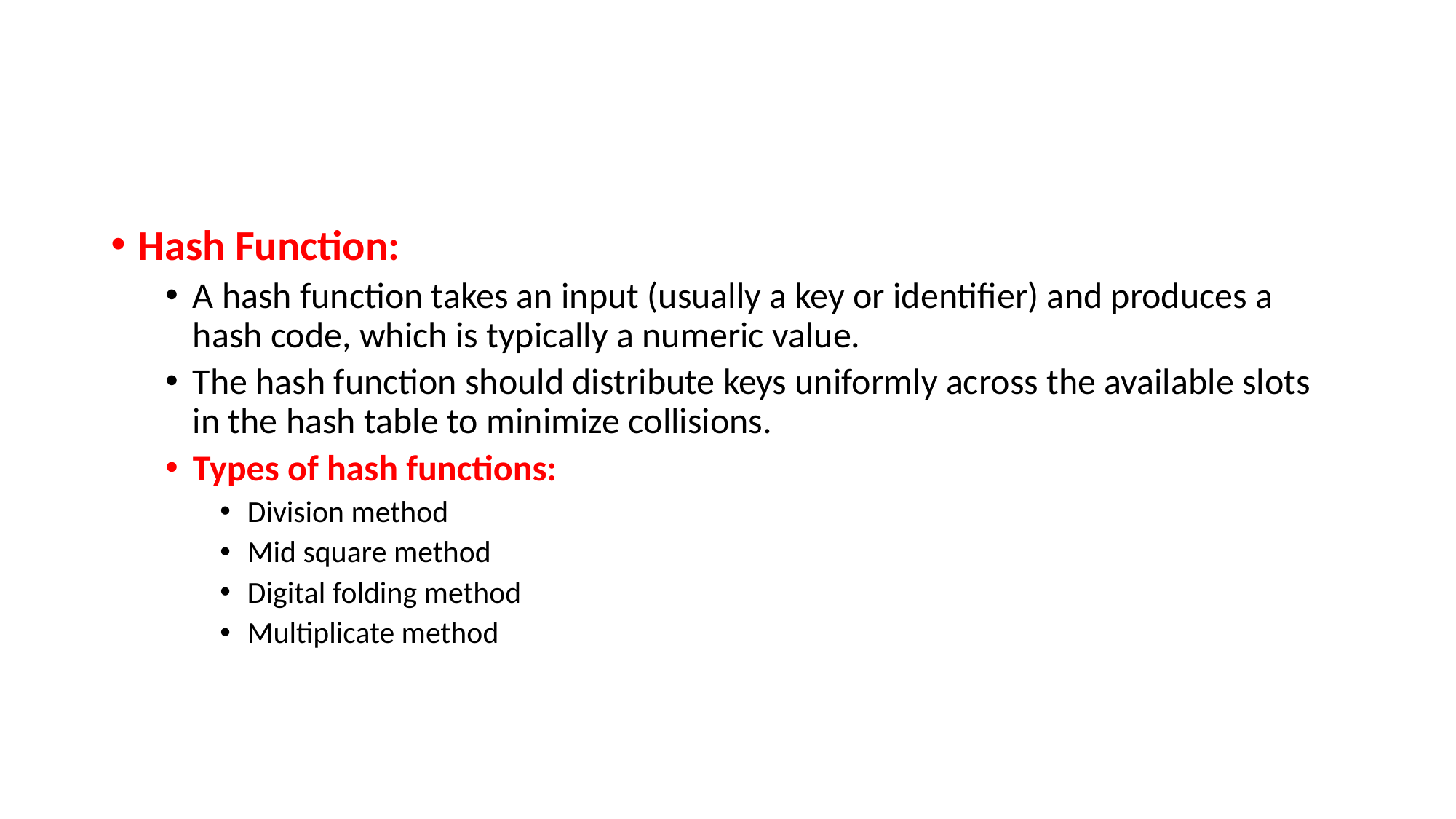

#
Hash Function:
A hash function takes an input (usually a key or identifier) and produces a hash code, which is typically a numeric value.
The hash function should distribute keys uniformly across the available slots in the hash table to minimize collisions.
Types of hash functions:
Division method
Mid square method
Digital folding method
Multiplicate method